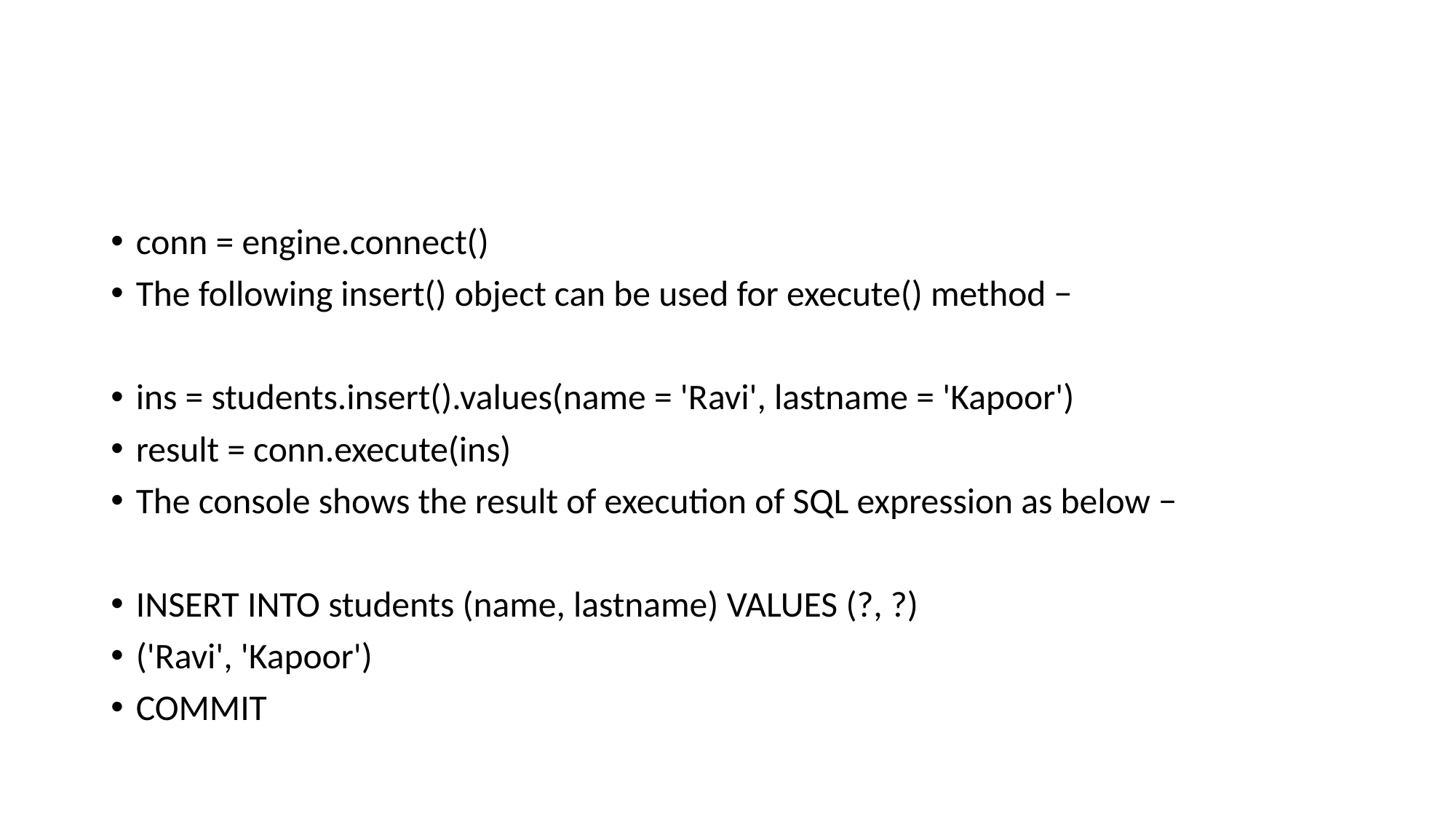

#
conn = engine.connect()
The following insert() object can be used for execute() method −

ins = students.insert().values(name = 'Ravi', lastname = 'Kapoor')
result = conn.execute(ins)
The console shows the result of execution of SQL expression as below −

INSERT INTO students (name, lastname) VALUES (?, ?)
('Ravi', 'Kapoor')
COMMIT